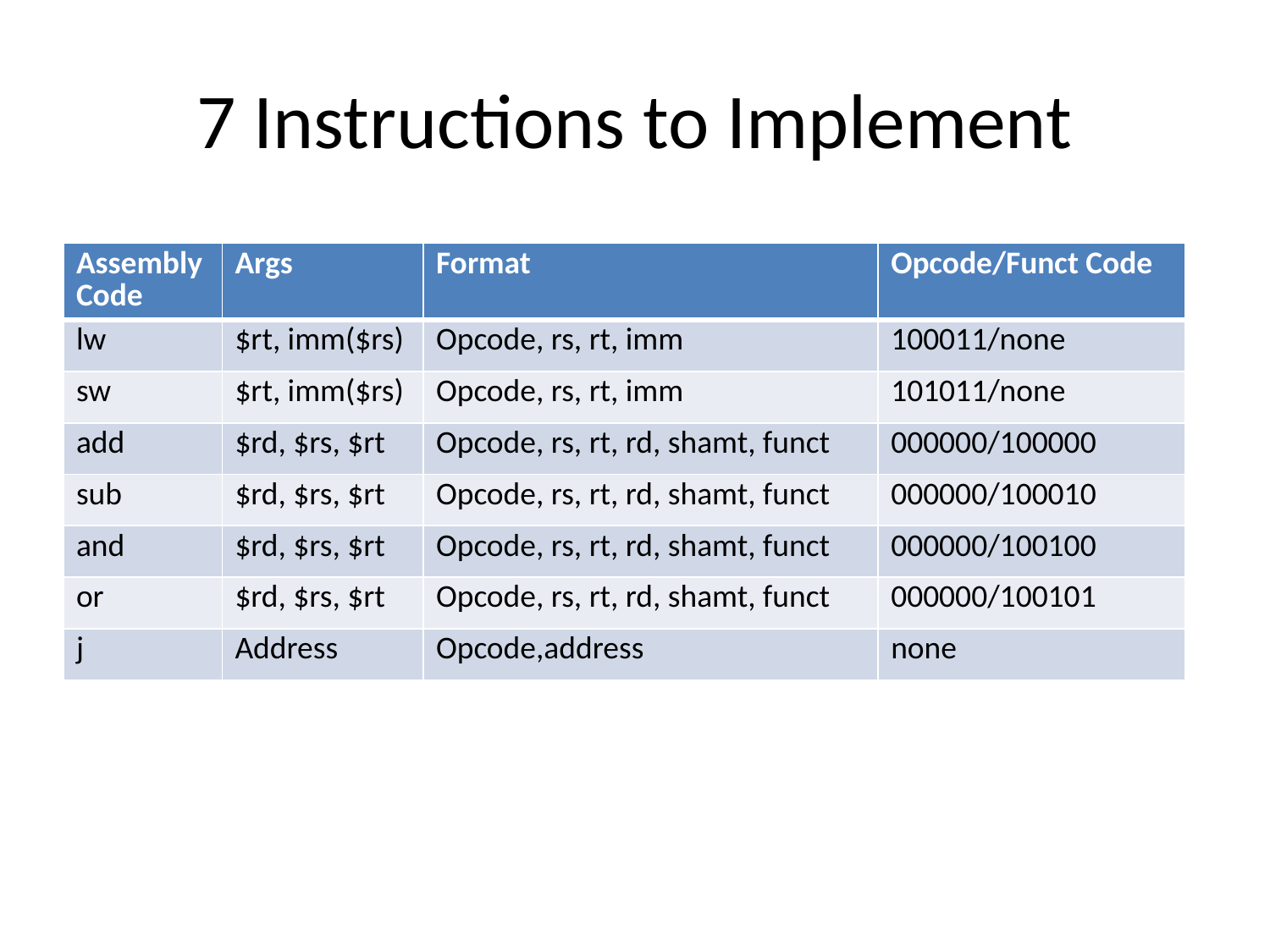

# 7 Instructions to Implement
| Assembly Code | Args | Format | Opcode/Funct Code |
| --- | --- | --- | --- |
| lw | $rt, imm($rs) | Opcode, rs, rt, imm | 100011/none |
| sw | $rt, imm($rs) | Opcode, rs, rt, imm | 101011/none |
| add | $rd, $rs, $rt | Opcode, rs, rt, rd, shamt, funct | 000000/100000 |
| sub | $rd, $rs, $rt | Opcode, rs, rt, rd, shamt, funct | 000000/100010 |
| and | $rd, $rs, $rt | Opcode, rs, rt, rd, shamt, funct | 000000/100100 |
| or | $rd, $rs, $rt | Opcode, rs, rt, rd, shamt, funct | 000000/100101 |
| j | Address | Opcode,address | none |